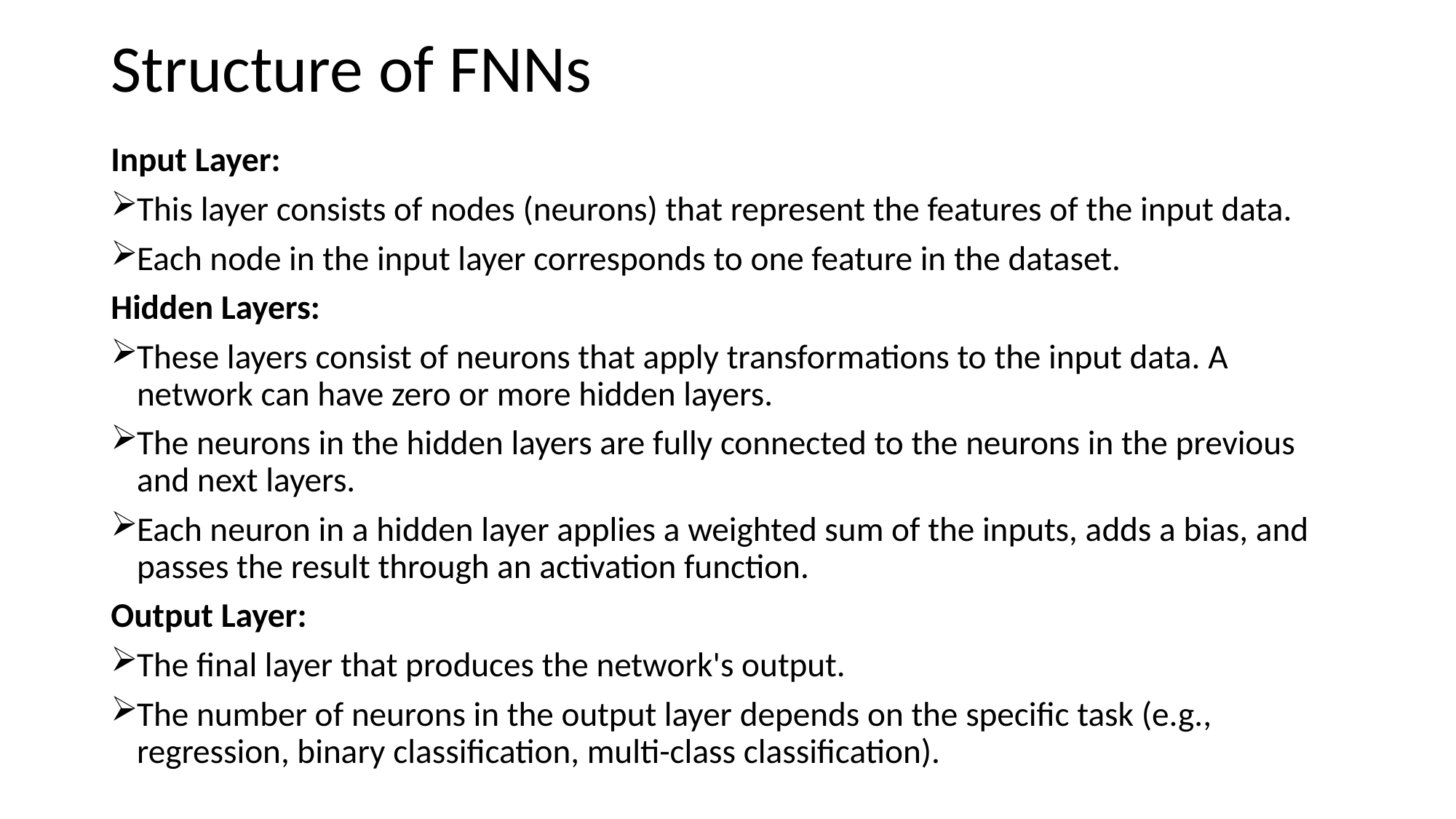

# Structure of FNNs
Input Layer:
This layer consists of nodes (neurons) that represent the features of the input data.
Each node in the input layer corresponds to one feature in the dataset.
Hidden Layers:
These layers consist of neurons that apply transformations to the input data. A network can have zero or more hidden layers.
The neurons in the hidden layers are fully connected to the neurons in the previous and next layers.
Each neuron in a hidden layer applies a weighted sum of the inputs, adds a bias, and passes the result through an activation function.
Output Layer:
The final layer that produces the network's output.
The number of neurons in the output layer depends on the specific task (e.g., regression, binary classification, multi-class classification).